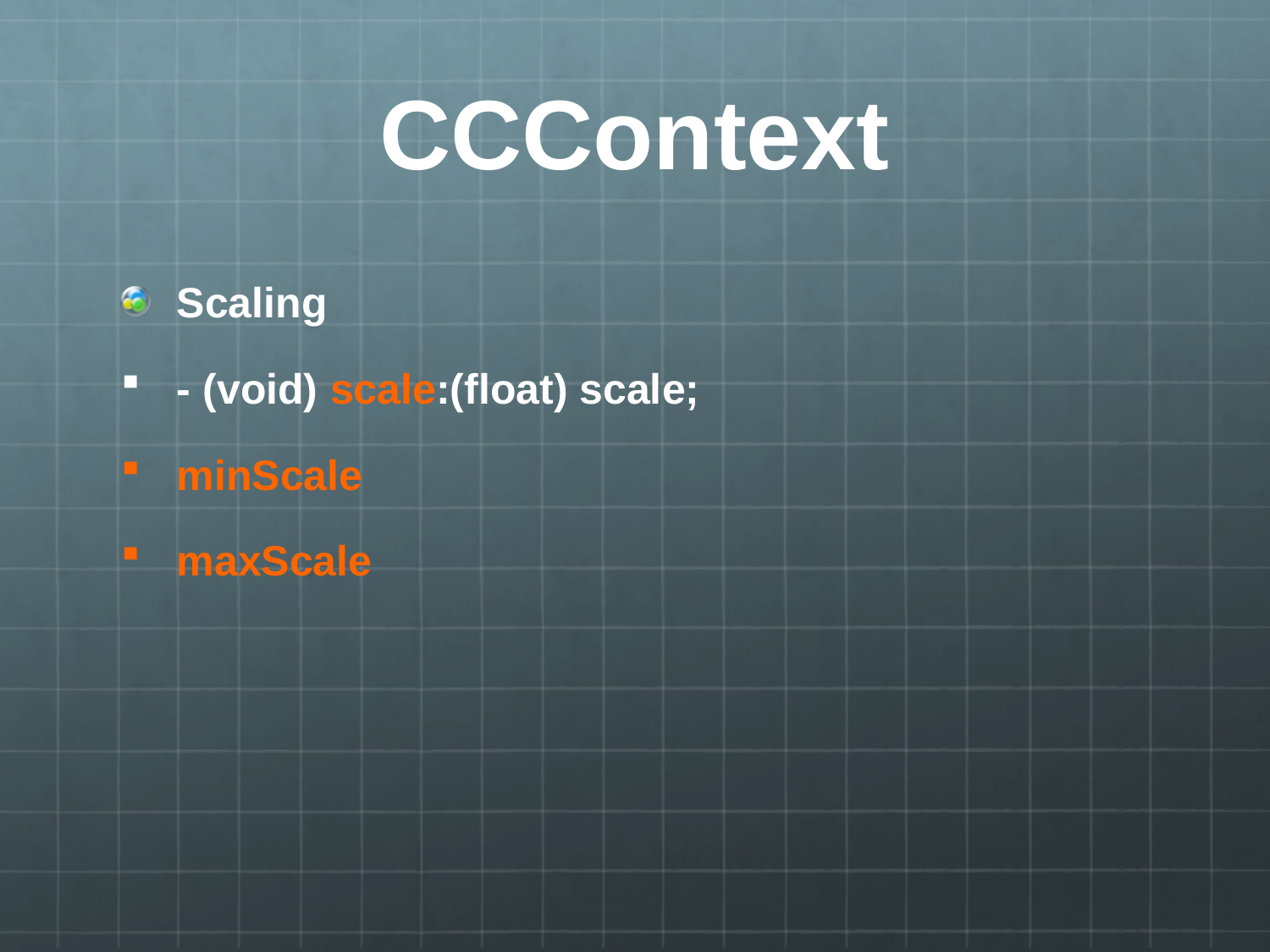

# CCContext
Scaling
- (void) scale:(float) scale;
minScale
maxScale